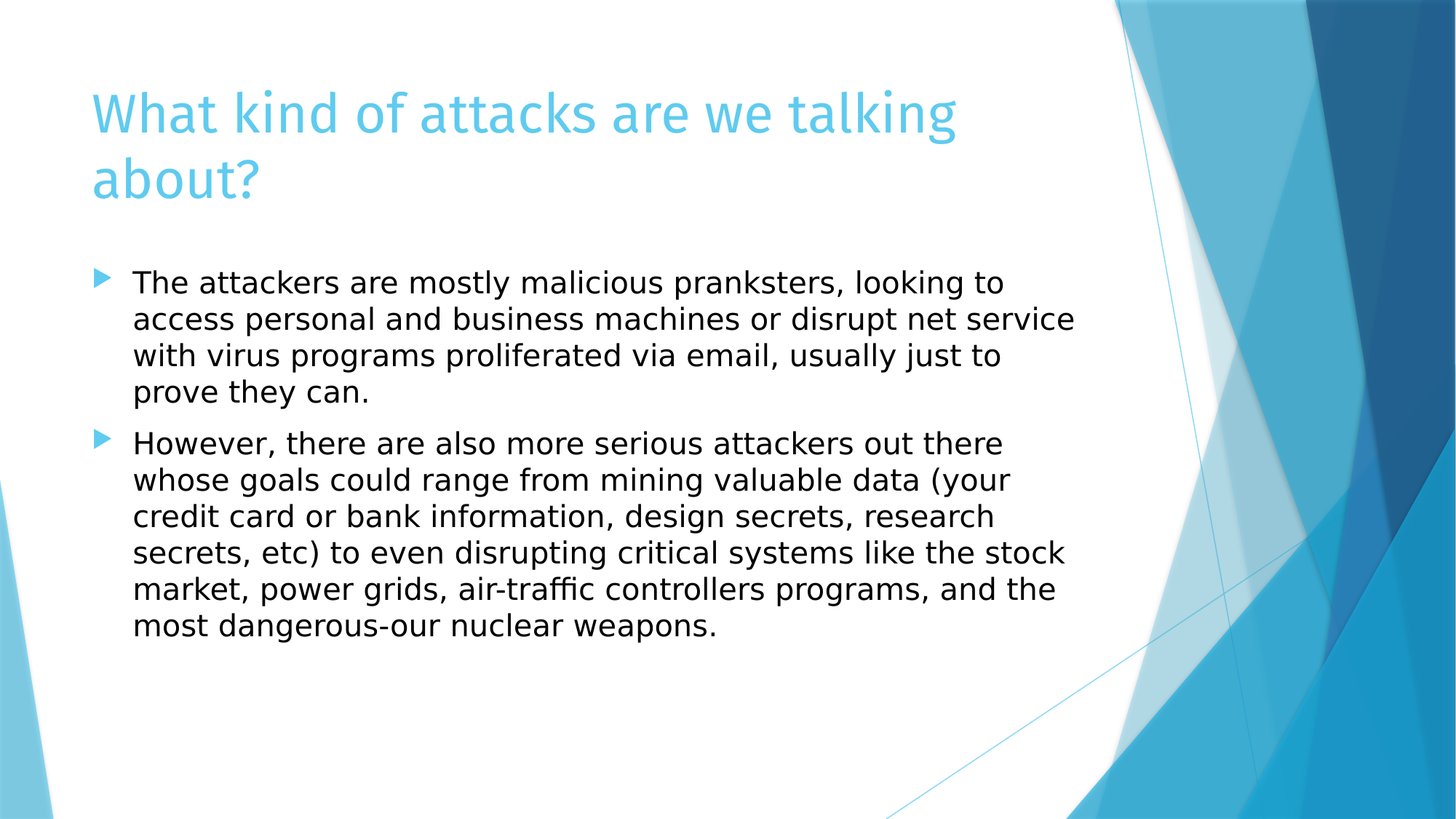

# What kind of attacks are we talking about?
The attackers are mostly malicious pranksters, looking to access personal and business machines or disrupt net service with virus programs proliferated via email, usually just to prove they can.
However, there are also more serious attackers out there whose goals could range from mining valuable data (your credit card or bank information, design secrets, research secrets, etc) to even disrupting critical systems like the stock market, power grids, air-traffic controllers programs, and the most dangerous-our nuclear weapons.